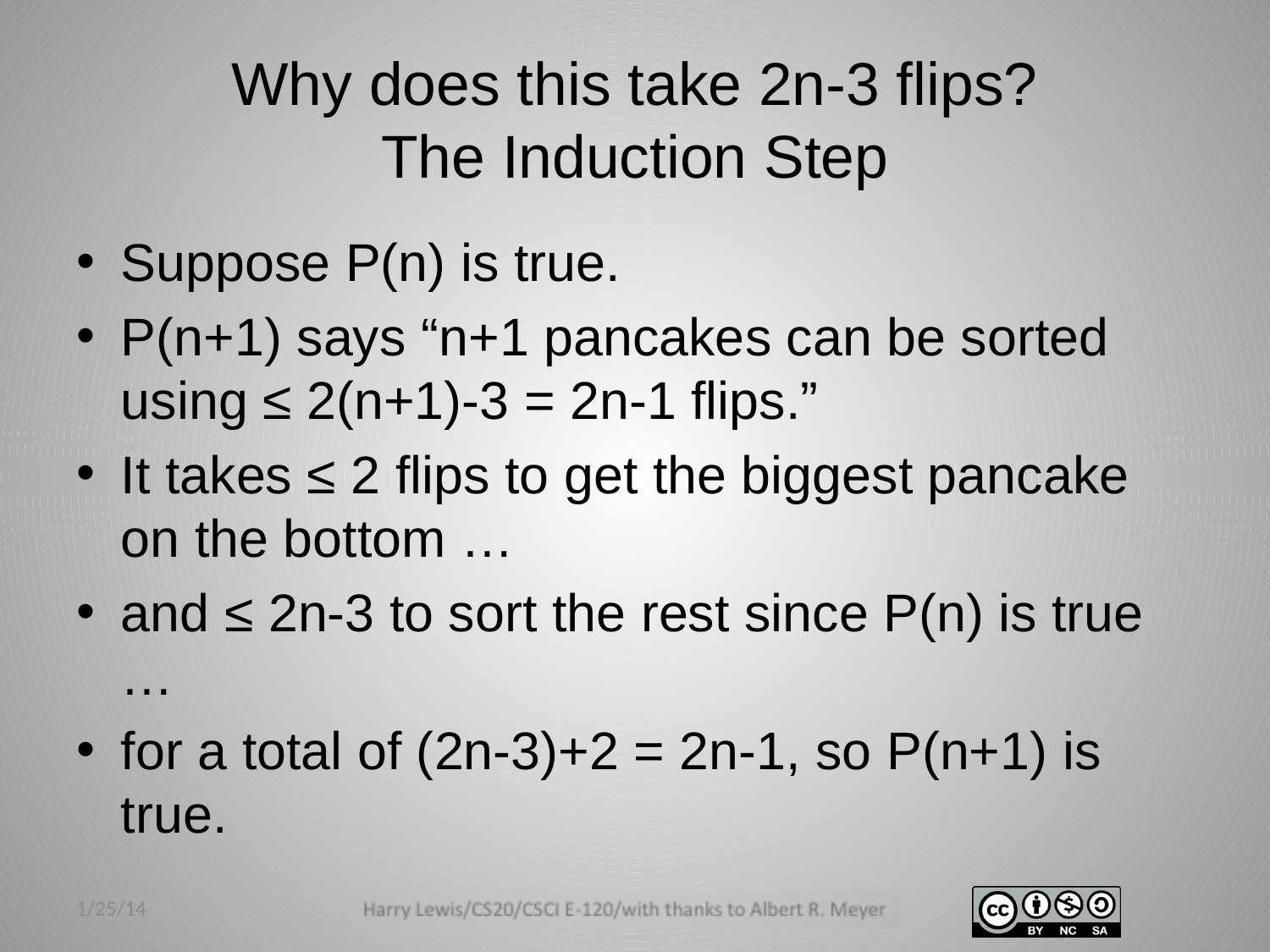

# Why does this take 2n-3 flips? The Induction Step
Suppose P(n) is true.
P(n+1) says “n+1 pancakes can be sorted using ≤ 2(n+1)-3 = 2n-1 flips.”
It takes ≤ 2 flips to get the biggest pancake on the bottom …
and ≤ 2n-3 to sort the rest since P(n) is true …
for a total of (2n-3)+2 = 2n-1, so P(n+1) is true.
1/25/14